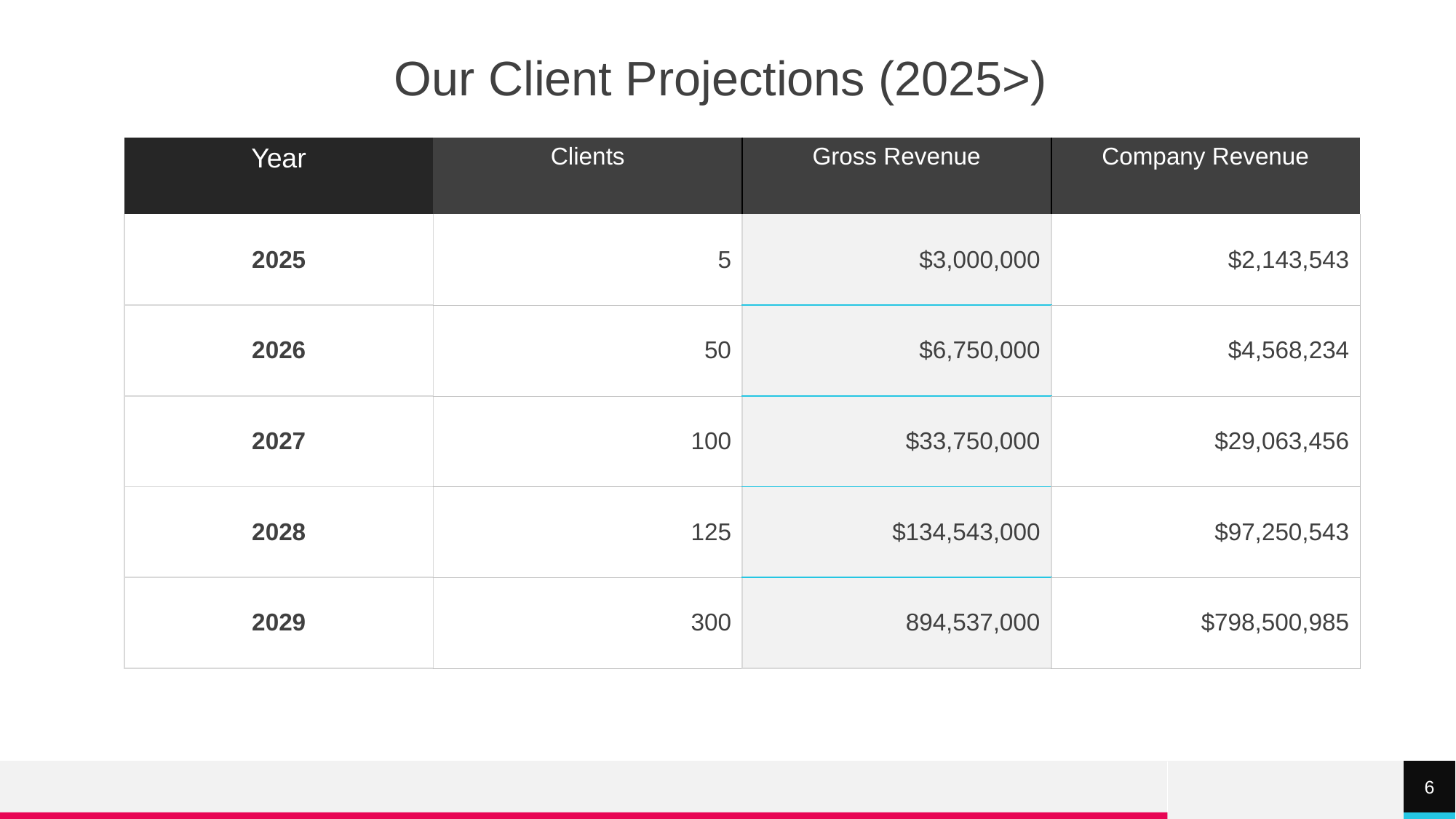

Our Client Projections (2025>)
| Year | Clients | Gross Revenue | Company Revenue |
| --- | --- | --- | --- |
| 2025 | 5 | $3,000,000 | $2,143,543 |
| 2026 | 50 | $6,750,000 | $4,568,234 |
| 2027 | 100 | $33,750,000 | $29,063,456 |
| 2028 | 125 | $134,543,000 | $97,250,543 |
| 2029 | 300 | 894,537,000 | $798,500,985 |

6